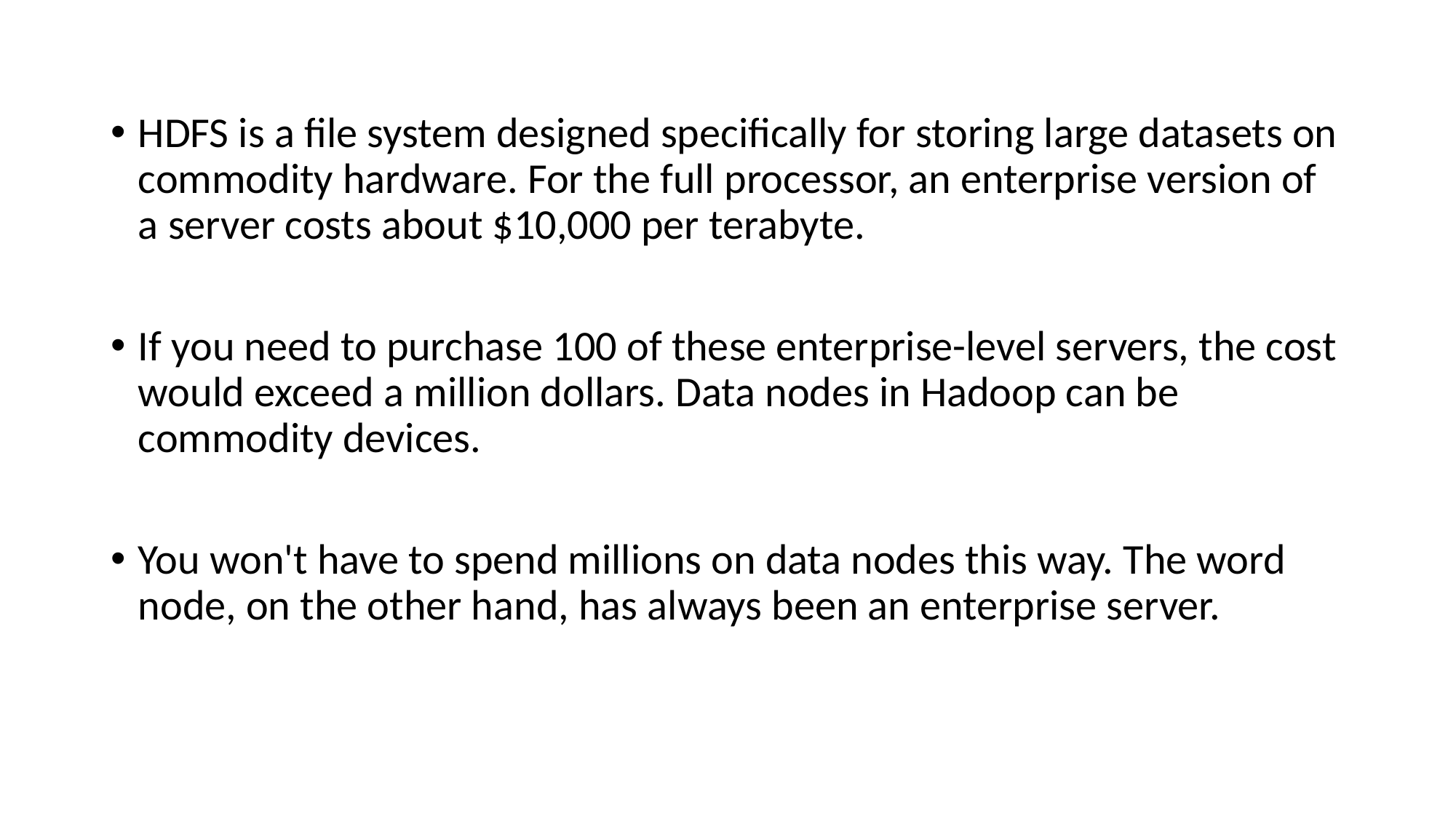

HDFS is a file system designed specifically for storing large datasets on commodity hardware. For the full processor, an enterprise version of a server costs about $10,000 per terabyte.

If you need to purchase 100 of these enterprise-level servers, the cost would exceed a million dollars. Data nodes in Hadoop can be commodity devices.

You won't have to spend millions on data nodes this way. The word node, on the other hand, has always been an enterprise server.